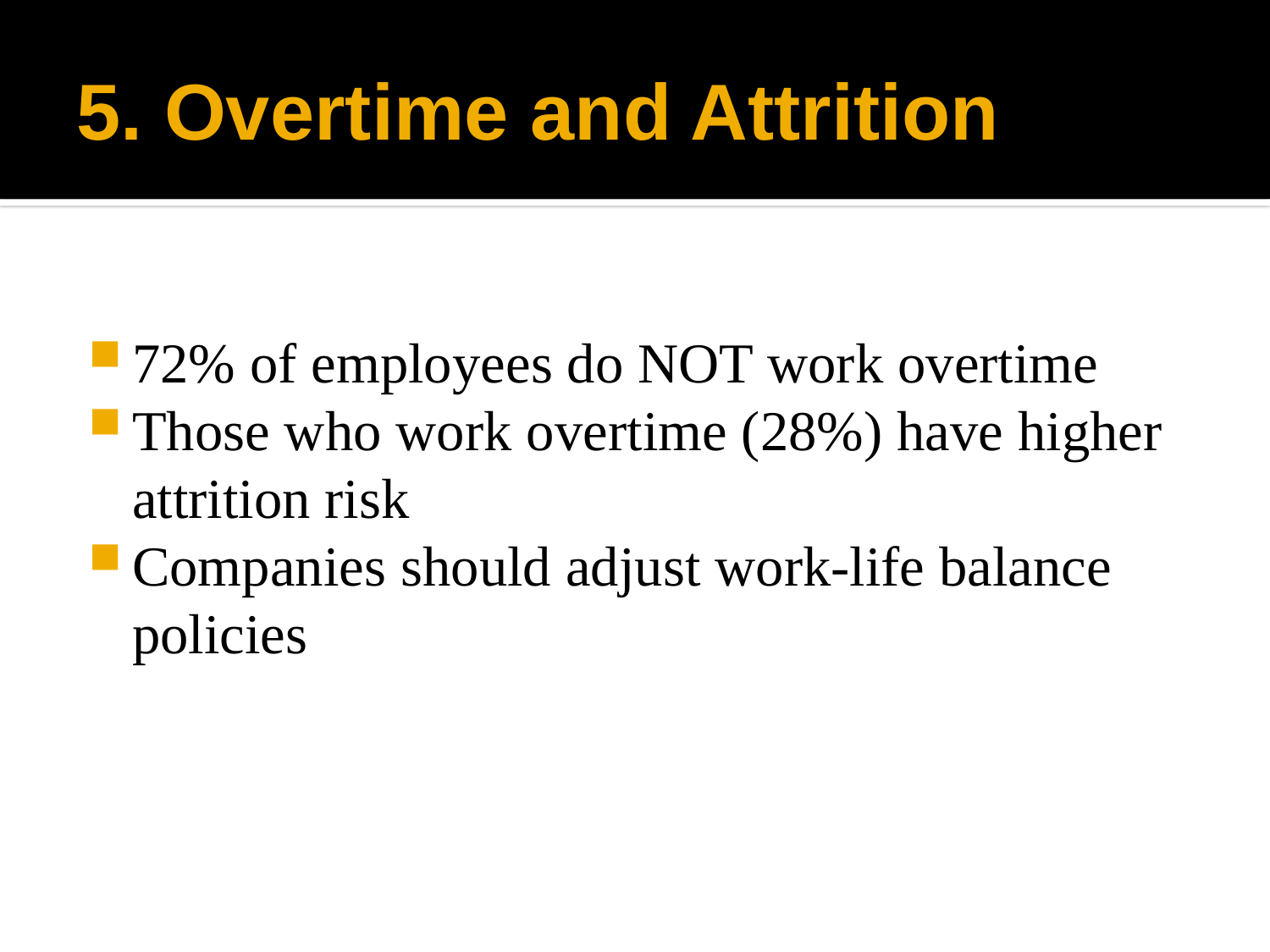

# 5. Overtime and Attrition

72% of employees do NOT work overtime
Those who work overtime (28%) have higher attrition risk
Companies should adjust work-life balance policies